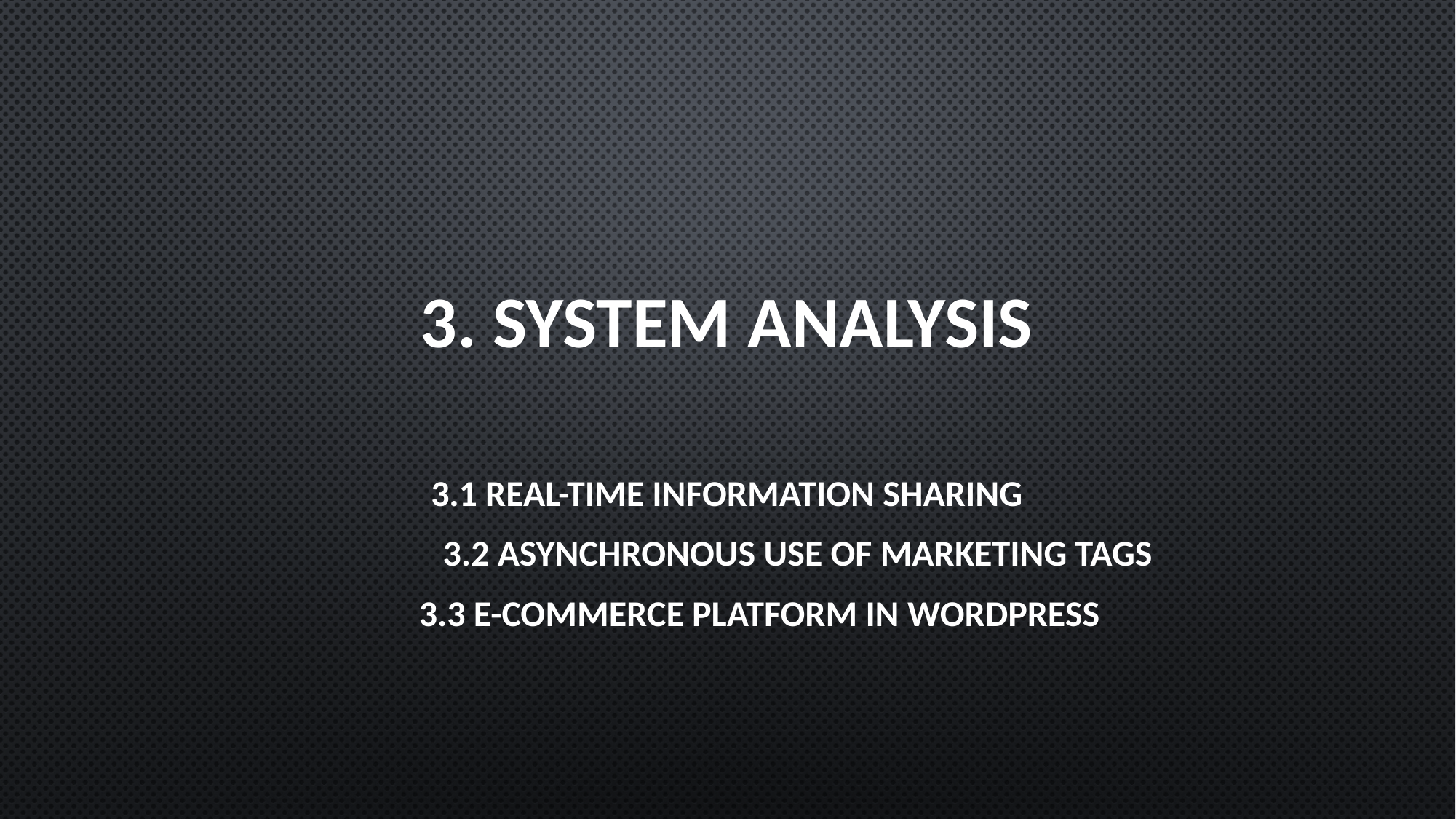

# 3. SYSTEM ANALYSIS
3.1 Real-Time Information Sharing
	    3.2 Asynchronous use of marketing tags
        3.3 E-Commerce platform in Wordpress